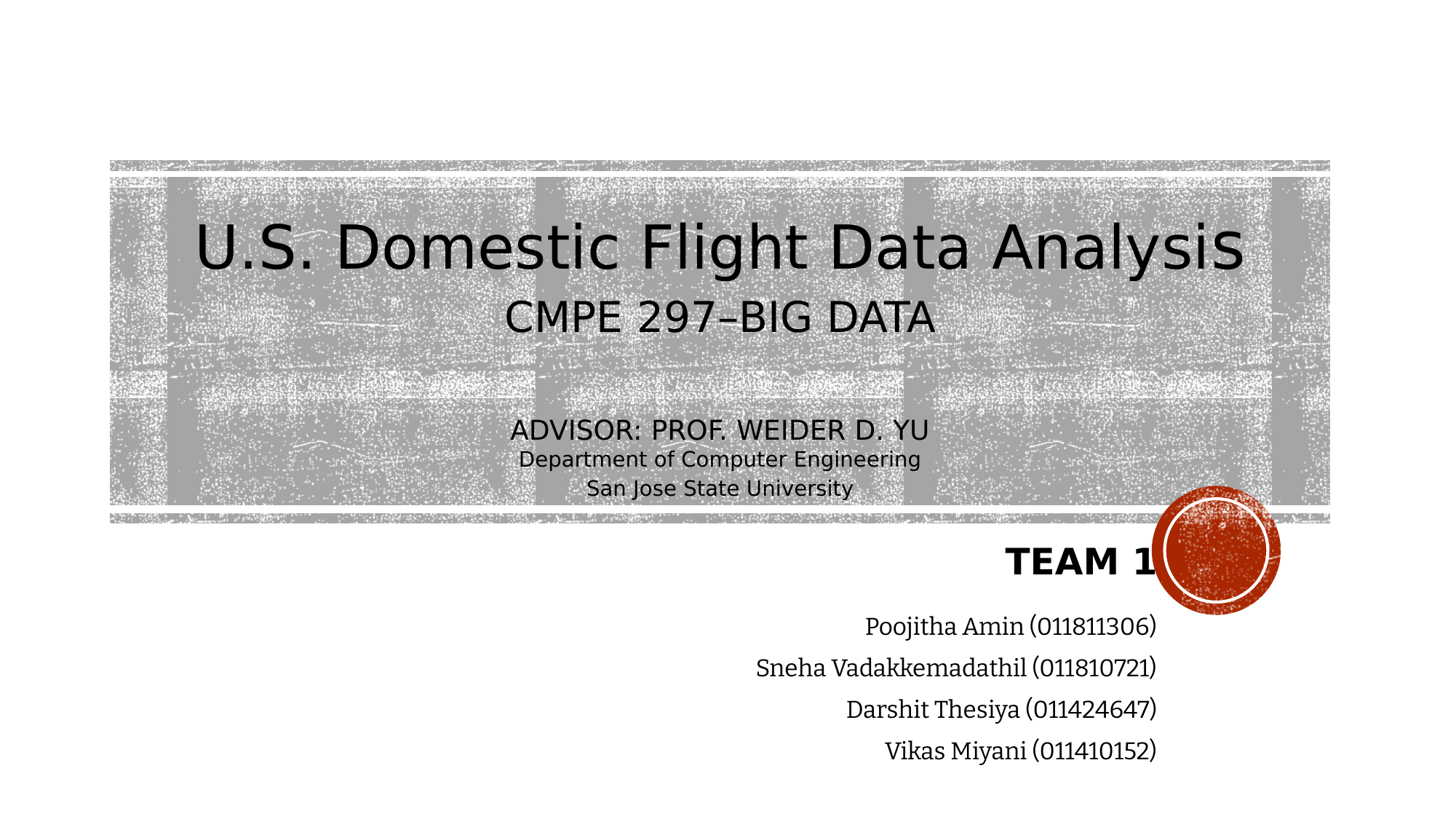

# U.S. Domestic Flight Data Analysis CMPE 297–BIG DATA
ADVISOR: PROF. WEIDER D. YU
Department of Computer Engineering
San Jose State University
TEAM 1

Poojitha Amin (011811306)
Sneha Vadakkemadathil (011810721)
Darshit Thesiya (011424647)
Vikas Miyani (011410152)